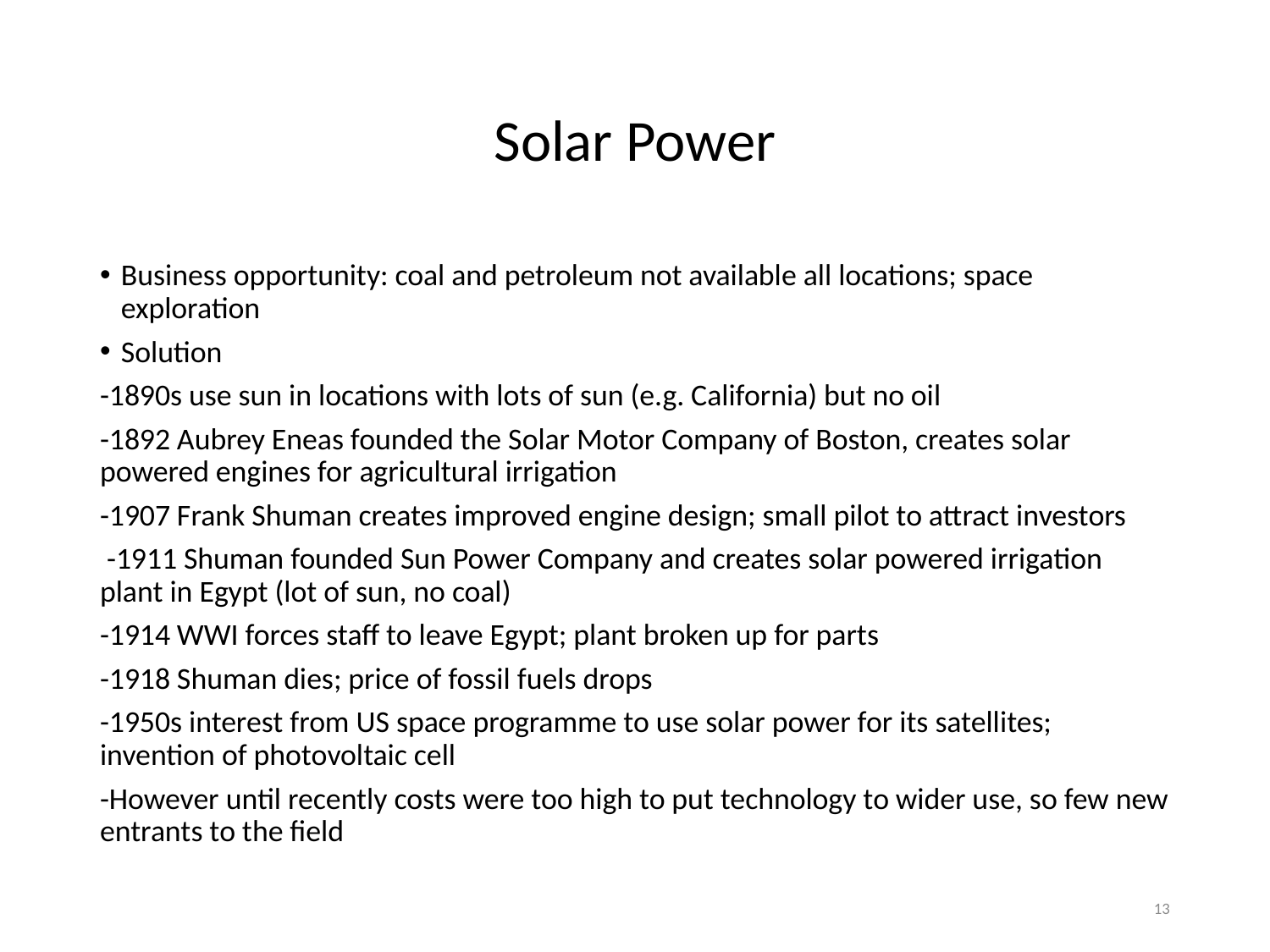

# Solar Power
Business opportunity: coal and petroleum not available all locations; space exploration
Solution
-1890s use sun in locations with lots of sun (e.g. California) but no oil
-1892 Aubrey Eneas founded the Solar Motor Company of Boston, creates solar powered engines for agricultural irrigation
-1907 Frank Shuman creates improved engine design; small pilot to attract investors
 -1911 Shuman founded Sun Power Company and creates solar powered irrigation plant in Egypt (lot of sun, no coal)
-1914 WWI forces staff to leave Egypt; plant broken up for parts
-1918 Shuman dies; price of fossil fuels drops
-1950s interest from US space programme to use solar power for its satellites; invention of photovoltaic cell
-However until recently costs were too high to put technology to wider use, so few new entrants to the field

13